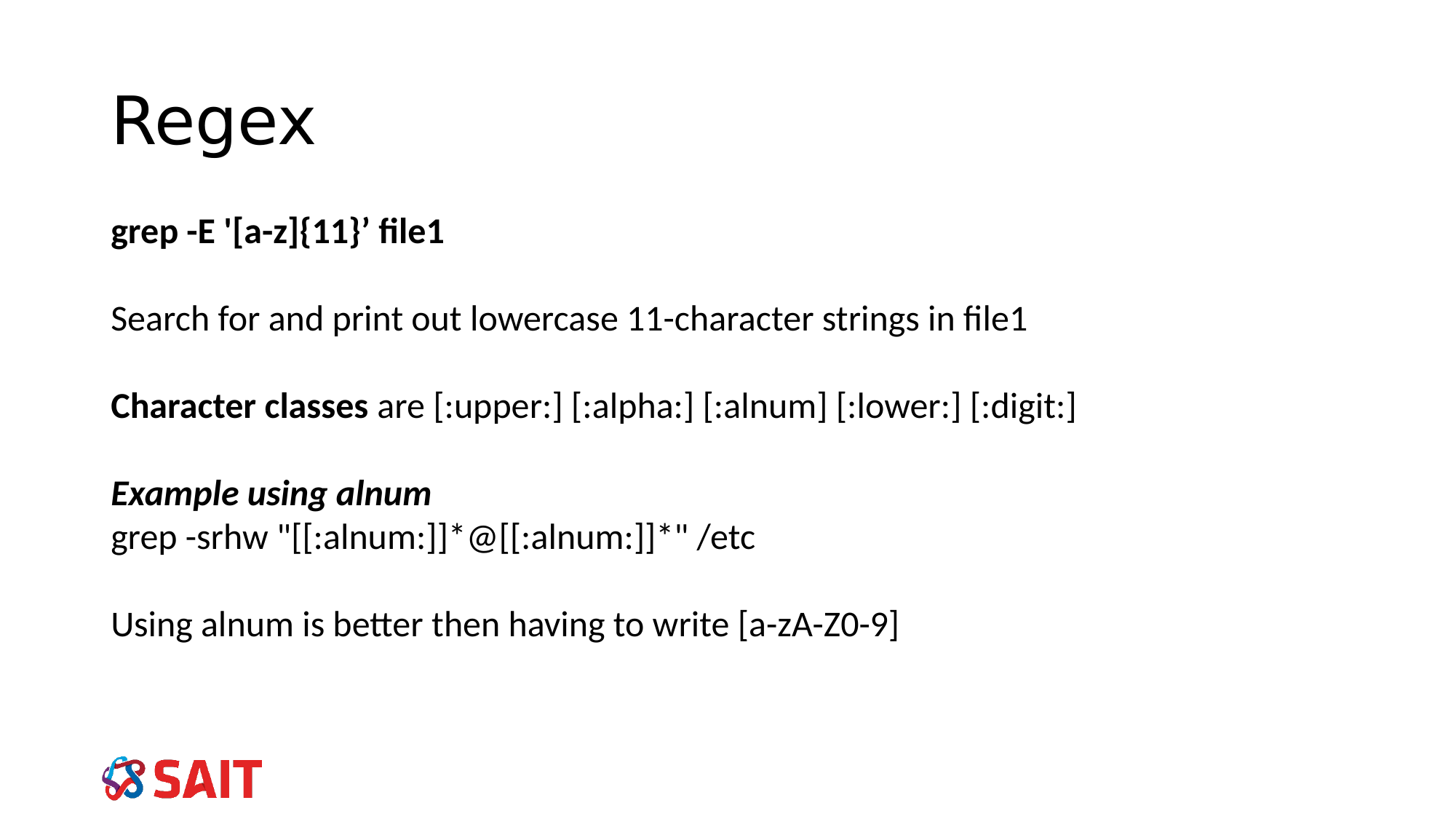

# Regex
grep -E '[a-z]{11}’ file1

Search for and print out lowercase 11-character strings in file1

Character classes are [:upper:] [:alpha:] [:alnum] [:lower:] [:digit:]

Example using alnum
grep -srhw "[[:alnum:]]*@[[:alnum:]]*" /etc

Using alnum is better then having to write [a-zA-Z0-9]